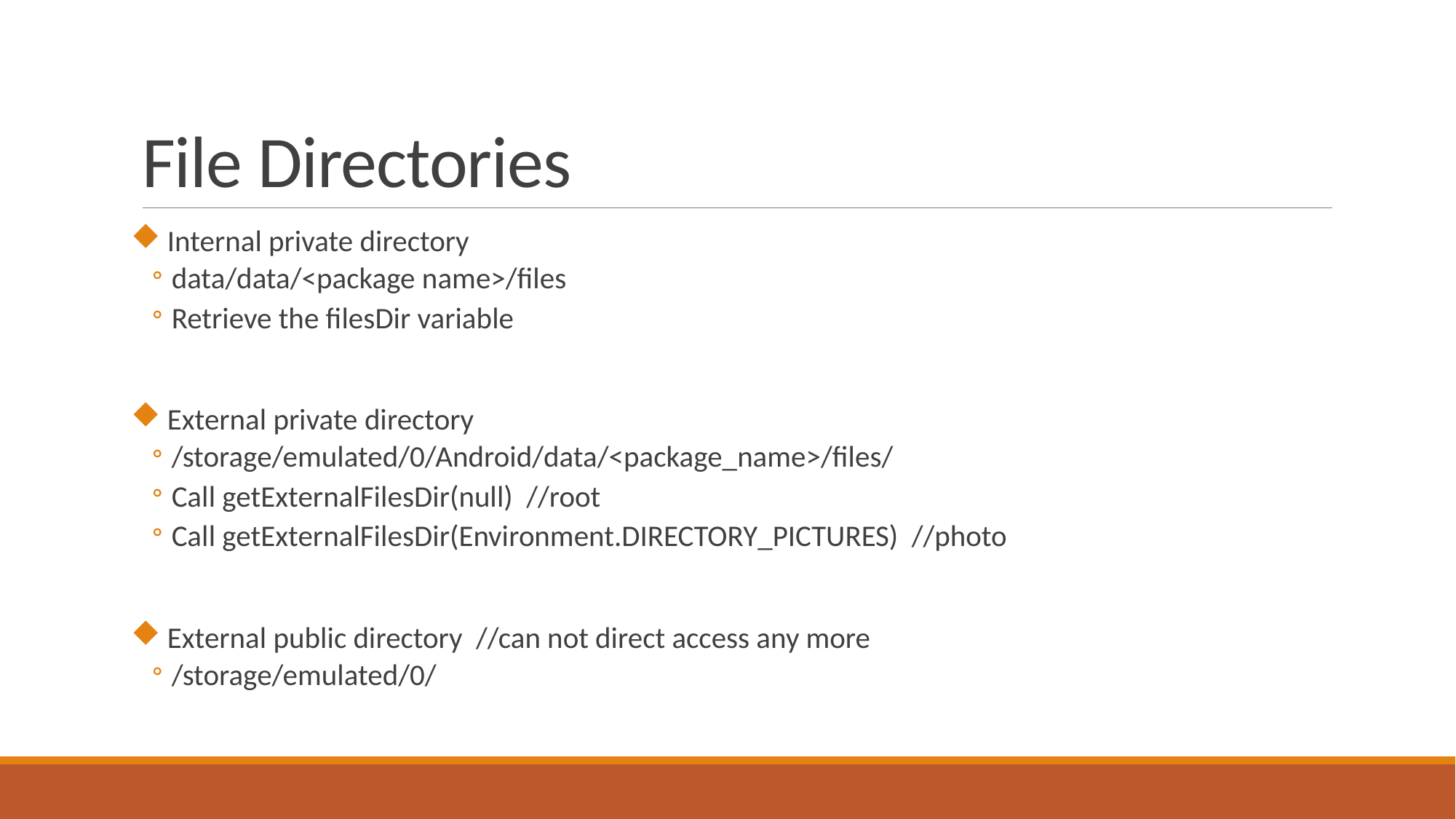

# File Directories
Internal private directory
data/data/<package name>/files
Retrieve the filesDir variable

External private directory
/storage/emulated/0/Android/data/<package_name>/files/
Call getExternalFilesDir(null)  //root
Call getExternalFilesDir(Environment.DIRECTORY_PICTURES)  //photo

External public directory  //can not direct access any more
/storage/emulated/0/